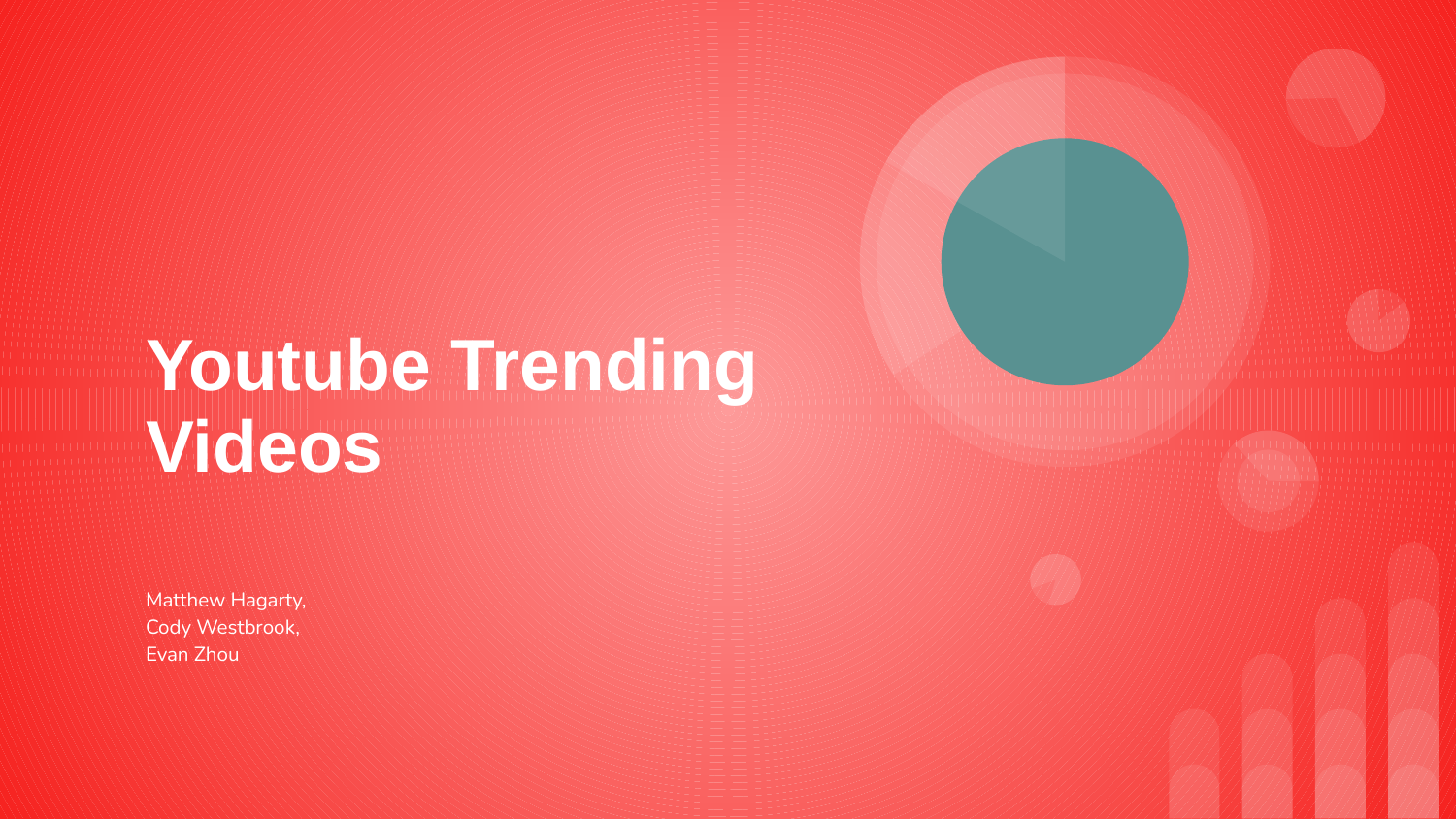

# Youtube Trending Videos
Matthew Hagarty,
Cody Westbrook,
Evan Zhou